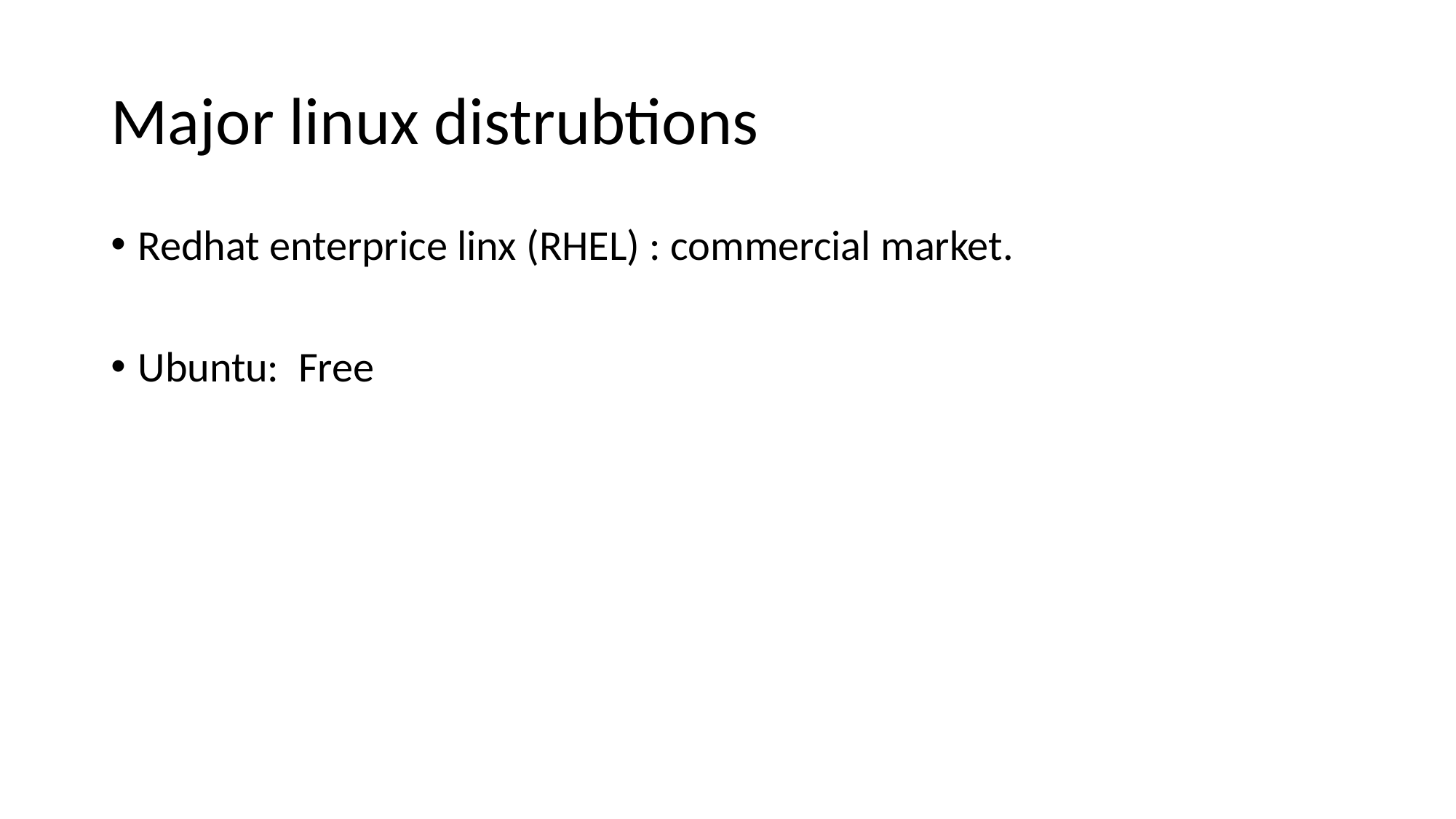

# Major linux distrubtions
Redhat enterprice linx (RHEL) : commercial market.

Ubuntu:  Free